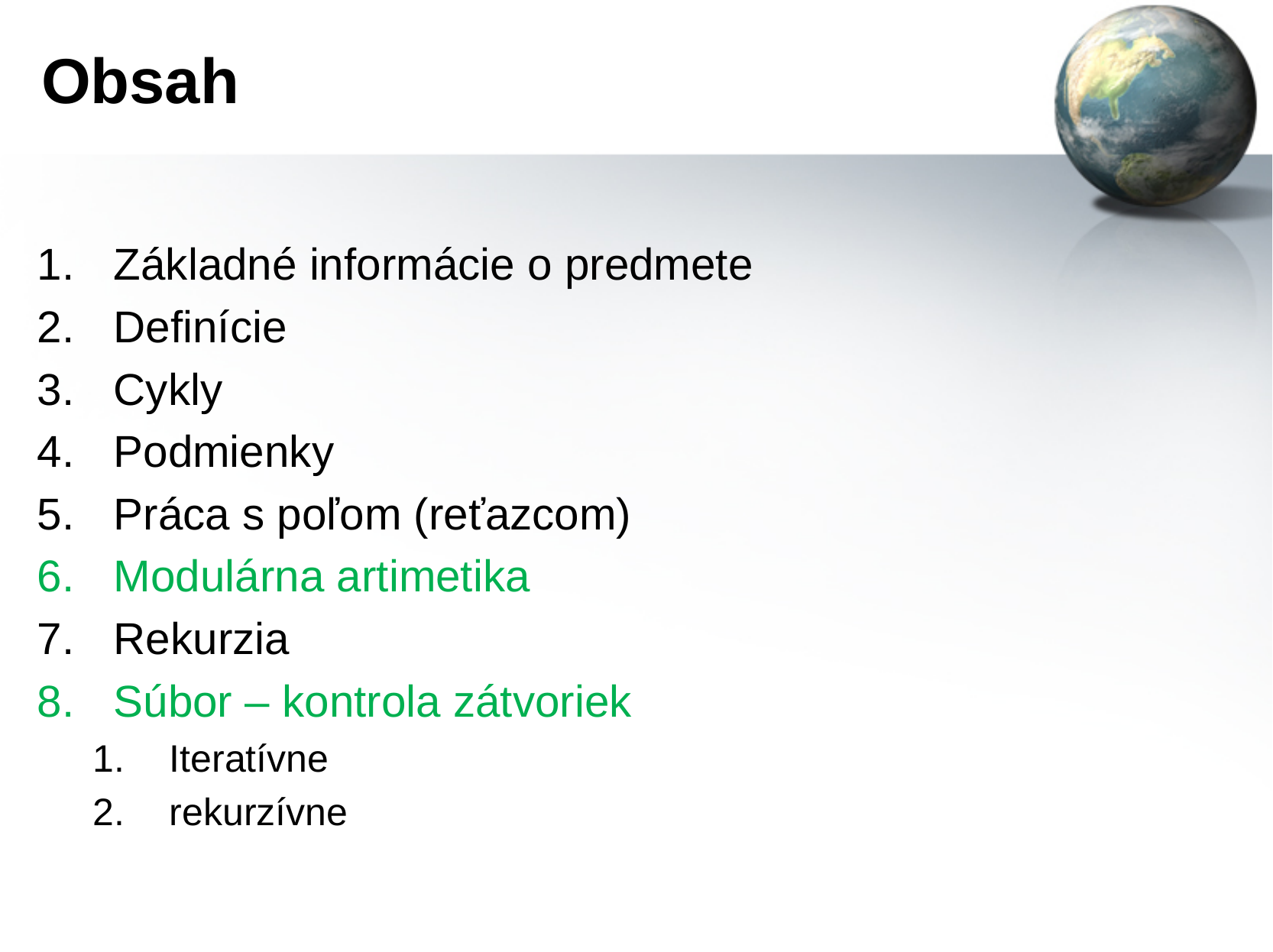

# Obsah
Základné informácie o predmete
Definície
Cykly
Podmienky
Práca s poľom (reťazcom)
Modulárna artimetika
Rekurzia
Súbor – kontrola zátvoriek
Iteratívne
rekurzívne